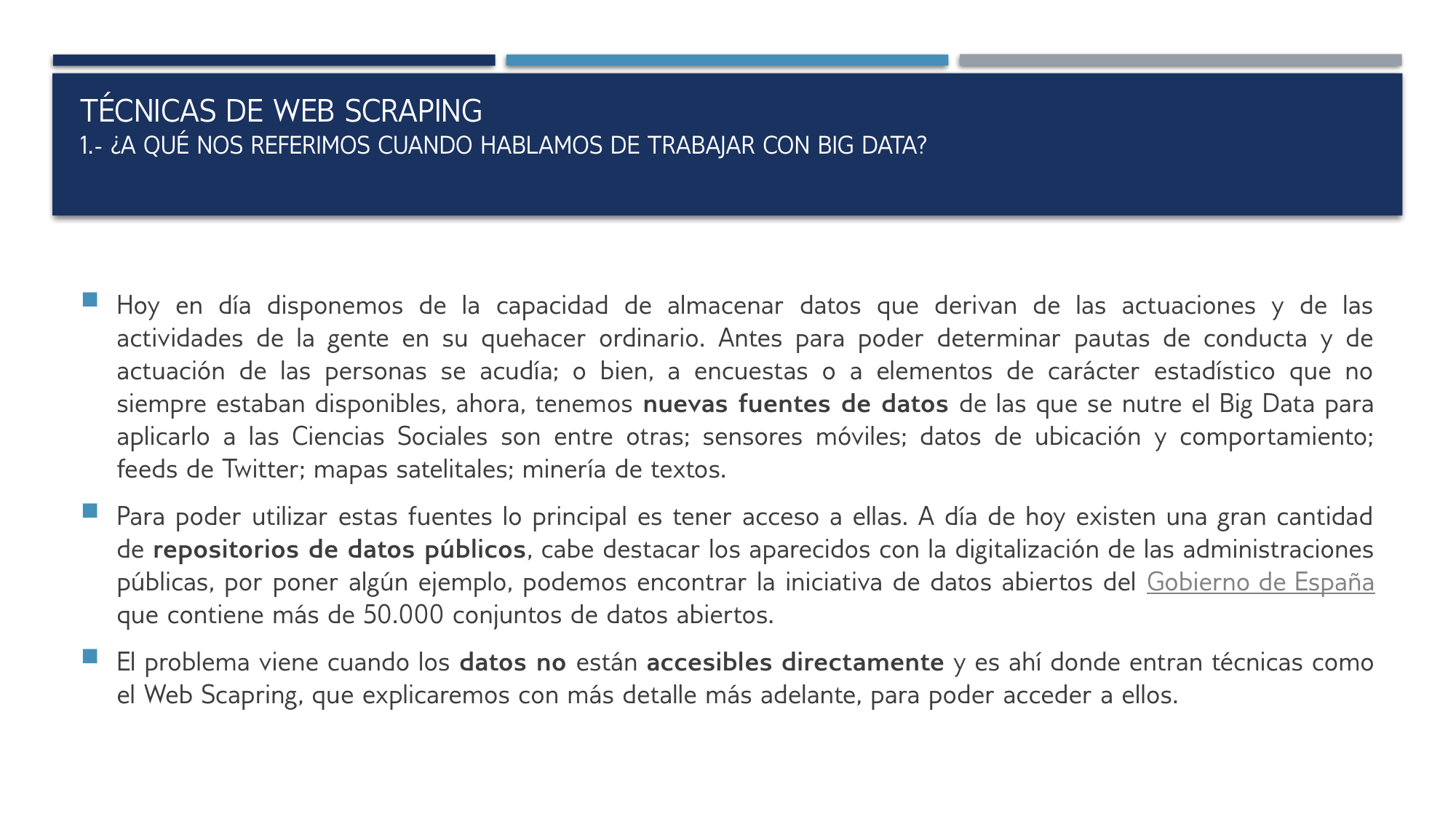

# Técnicas de web scraping 1.- ¿A qué nos referimos cuando hablamos de trabajar con Big Data?
Hoy en día disponemos de la capacidad de almacenar datos que derivan de las actuaciones y de las actividades de la gente en su quehacer ordinario. Antes para poder determinar pautas de conducta y de actuación de las personas se acudía; o bien, a encuestas o a elementos de carácter estadístico que no siempre estaban disponibles, ahora, tenemos nuevas fuentes de datos de las que se nutre el Big Data para aplicarlo a las Ciencias Sociales son entre otras; sensores móviles; datos de ubicación y comportamiento; feeds de Twitter; mapas satelitales; minería de textos.
Para poder utilizar estas fuentes lo principal es tener acceso a ellas. A día de hoy existen una gran cantidad de repositorios de datos públicos, cabe destacar los aparecidos con la digitalización de las administraciones públicas, por poner algún ejemplo, podemos encontrar la iniciativa de datos abiertos del Gobierno de España que contiene más de 50.000 conjuntos de datos abiertos.
El problema viene cuando los datos no están accesibles directamente y es ahí donde entran técnicas como el Web Scapring, que explicaremos con más detalle más adelante, para poder acceder a ellos.